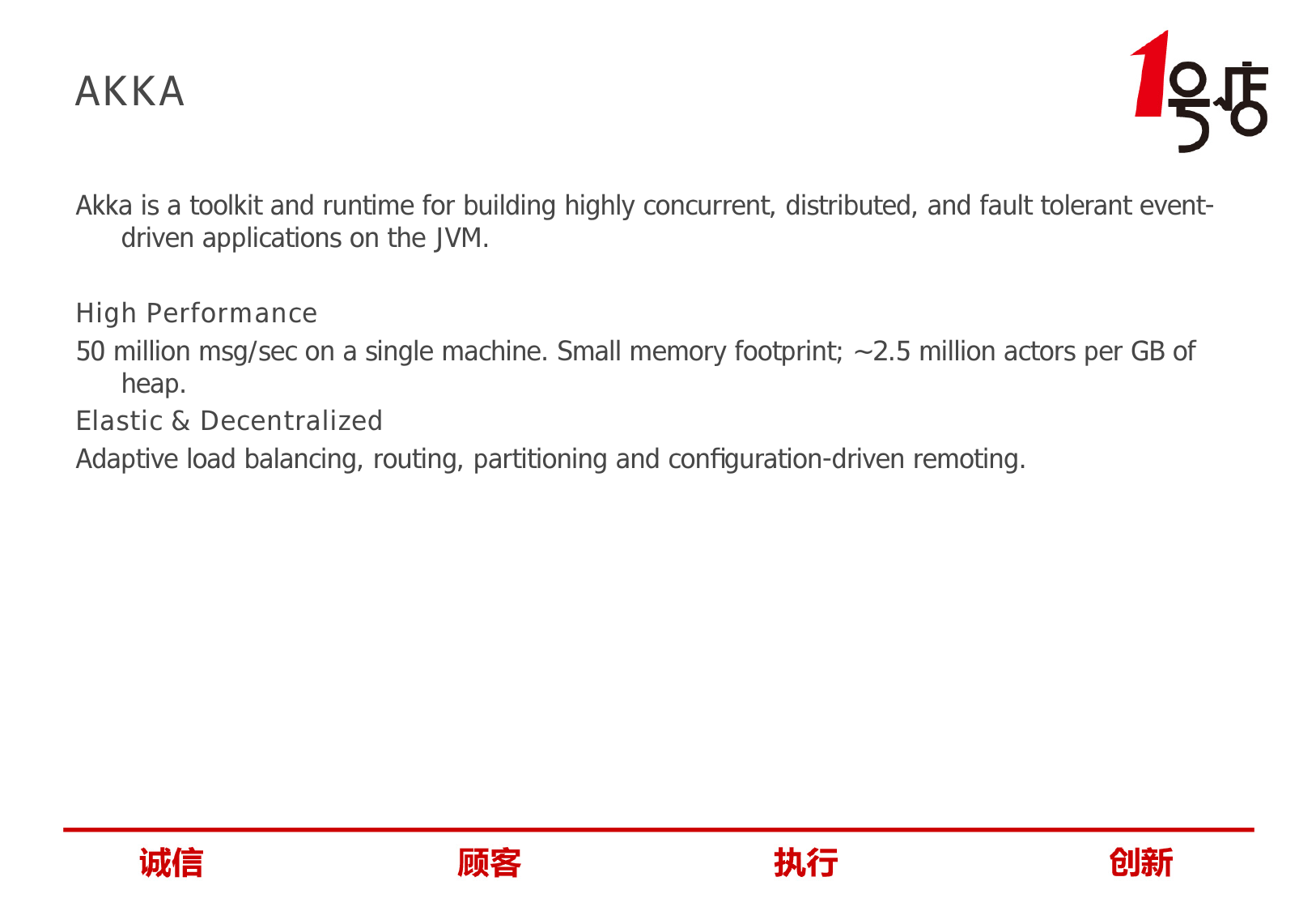

AKKA
Akka is a toolkit and runtime for building highly concurrent, distributed, and fault tolerant event-driven applications on the JVM.

High Performance
50 million msg/sec on a single machine. Small memory footprint; ~2.5 million actors per GB of heap.
Elastic & Decentralized
Adaptive load balancing, routing, partitioning and configuration-driven remoting.